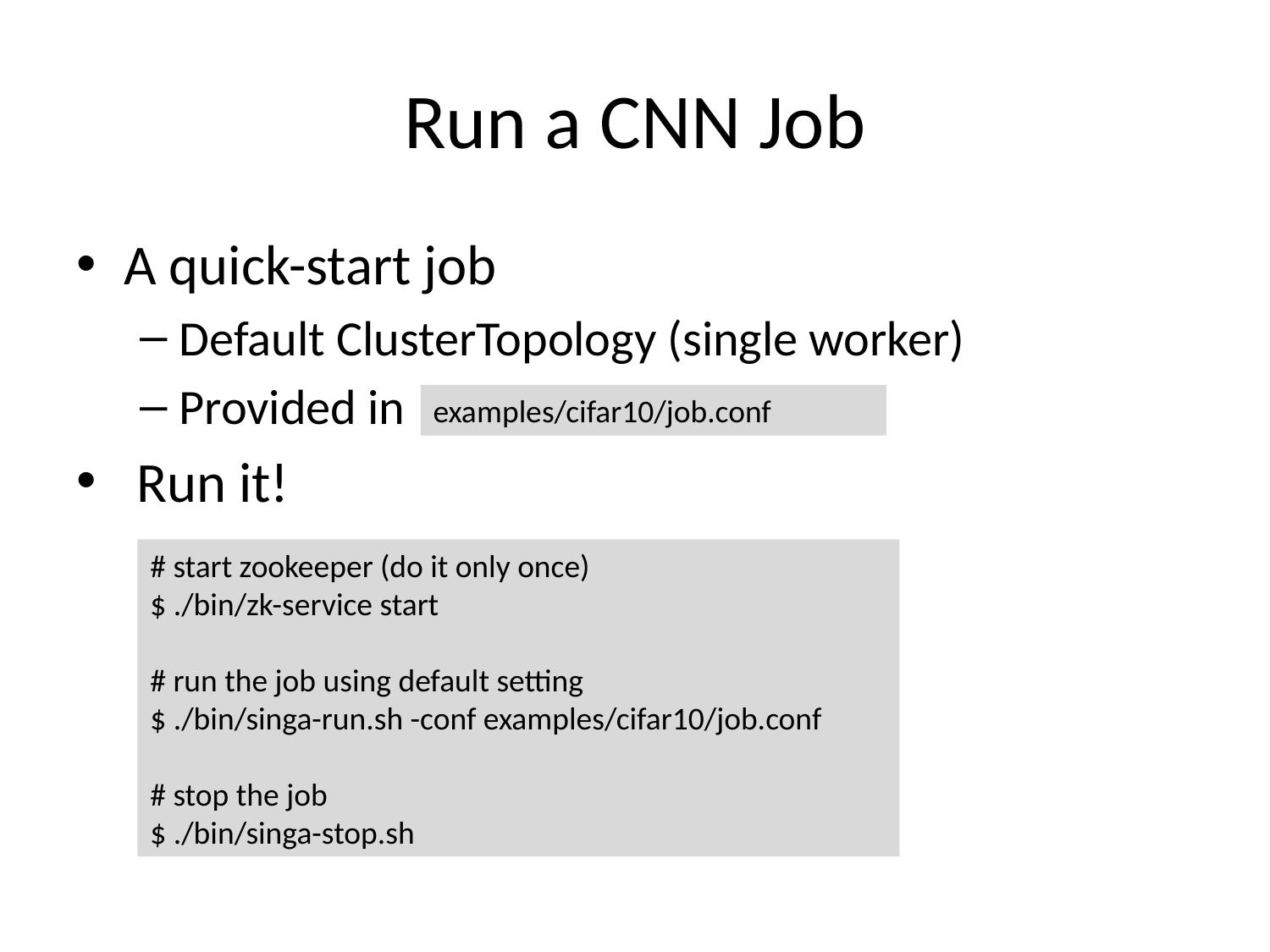

# Run a CNN Job
A quick-start job
Default ClusterTopology (single worker)
Provided in
 Run it!

examples/cifar10/job.conf
# start zookeeper (do it only once)
$ ./bin/zk-service start

# run the job using default setting
$ ./bin/singa-run.sh -conf examples/cifar10/job.conf

# stop the job
$ ./bin/singa-stop.sh